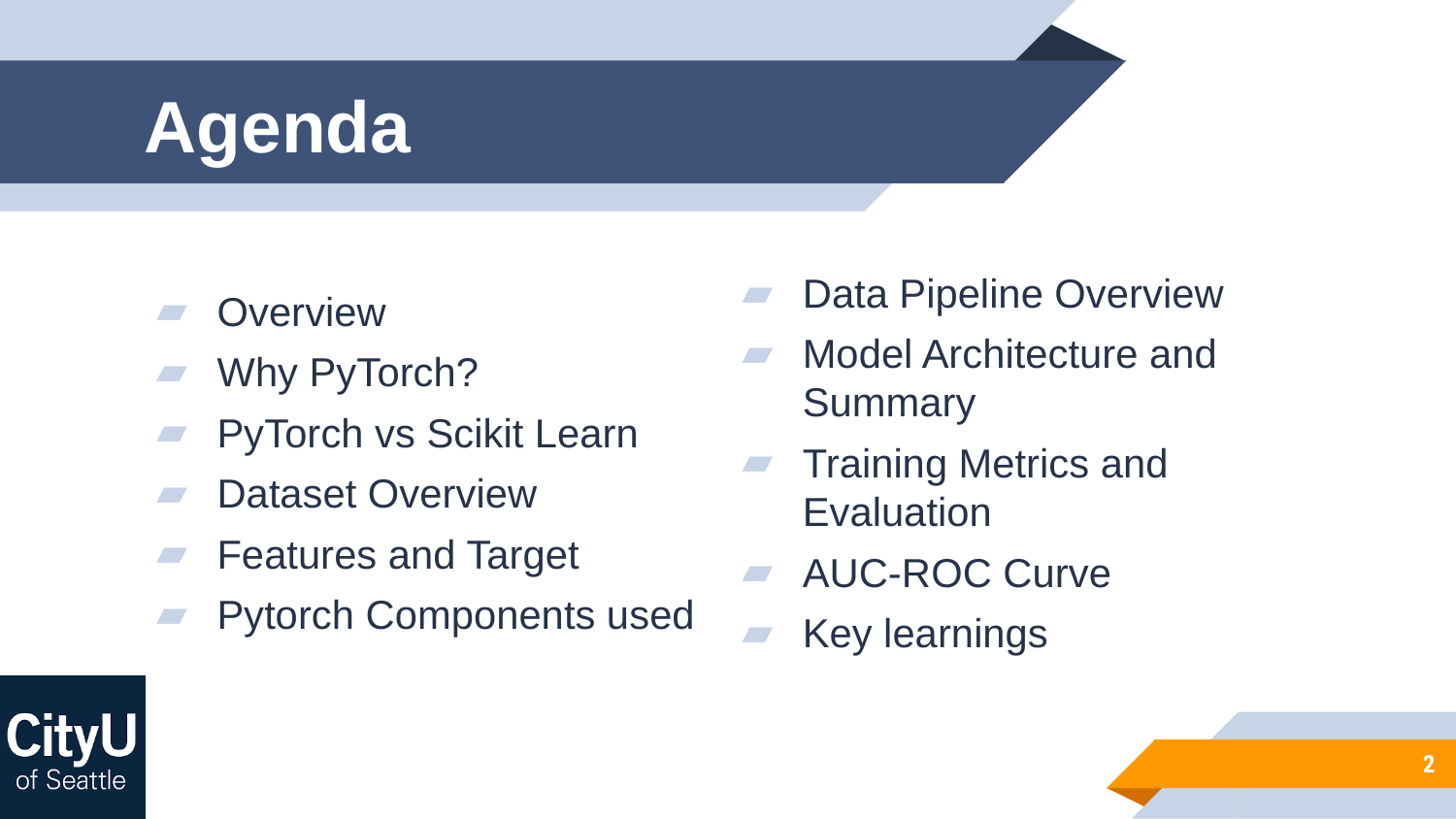

# Agenda
Overview
Why PyTorch?
PyTorch vs Scikit Learn
Dataset Overview
Features and Target
Pytorch Components used
Data Pipeline Overview
Model Architecture and Summary
Training Metrics and Evaluation
AUC-ROC Curve
Key learnings
2